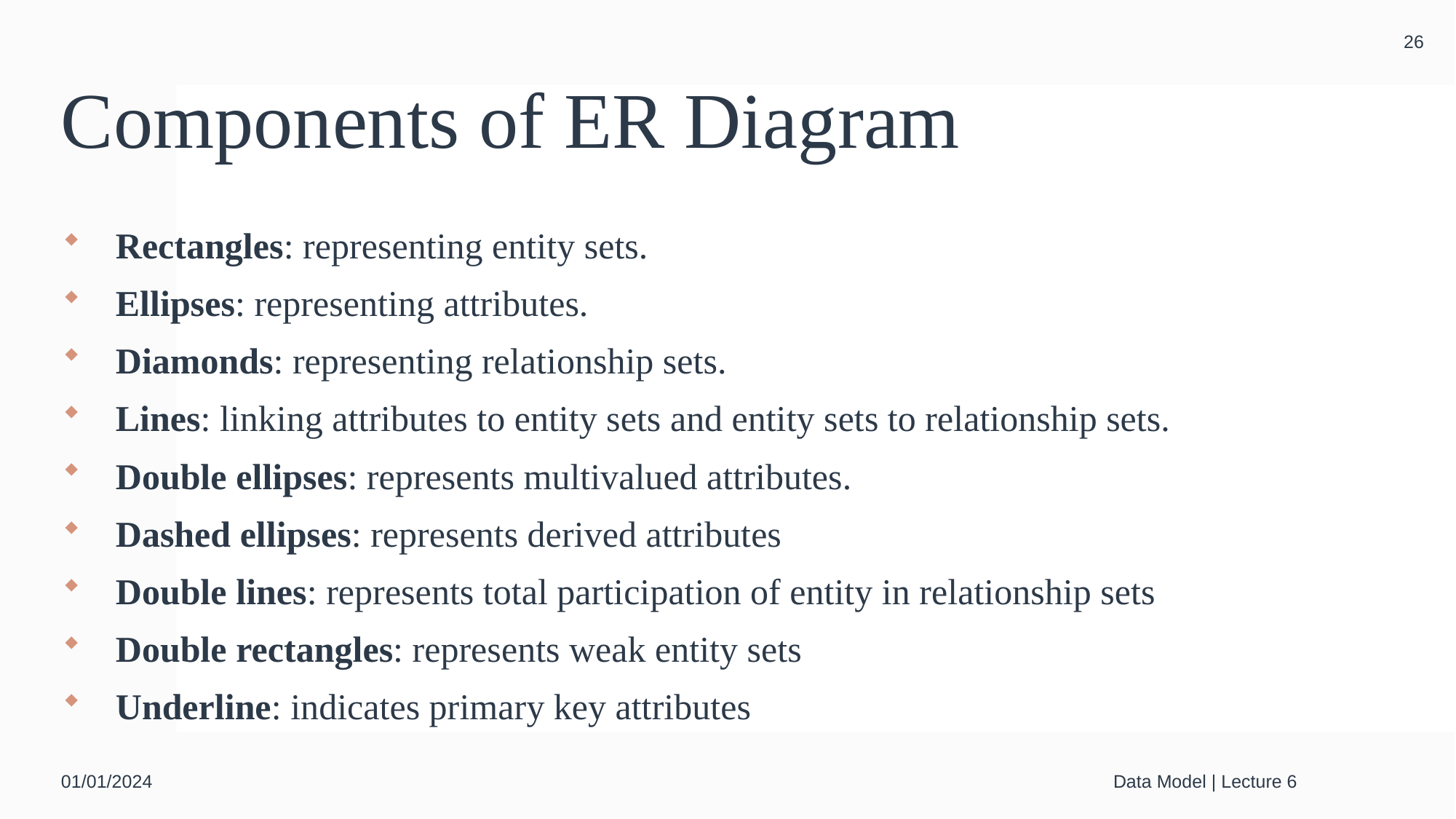

26
# Components of ER Diagram
Rectangles: representing entity sets.
Ellipses: representing attributes.
Diamonds: representing relationship sets.
Lines: linking attributes to entity sets and entity sets to relationship sets.
Double ellipses: represents multivalued attributes.
Dashed ellipses: represents derived attributes
Double lines: represents total participation of entity in relationship sets
Double rectangles: represents weak entity sets
Underline: indicates primary key attributes
01/01/2024
Data Model | Lecture 6